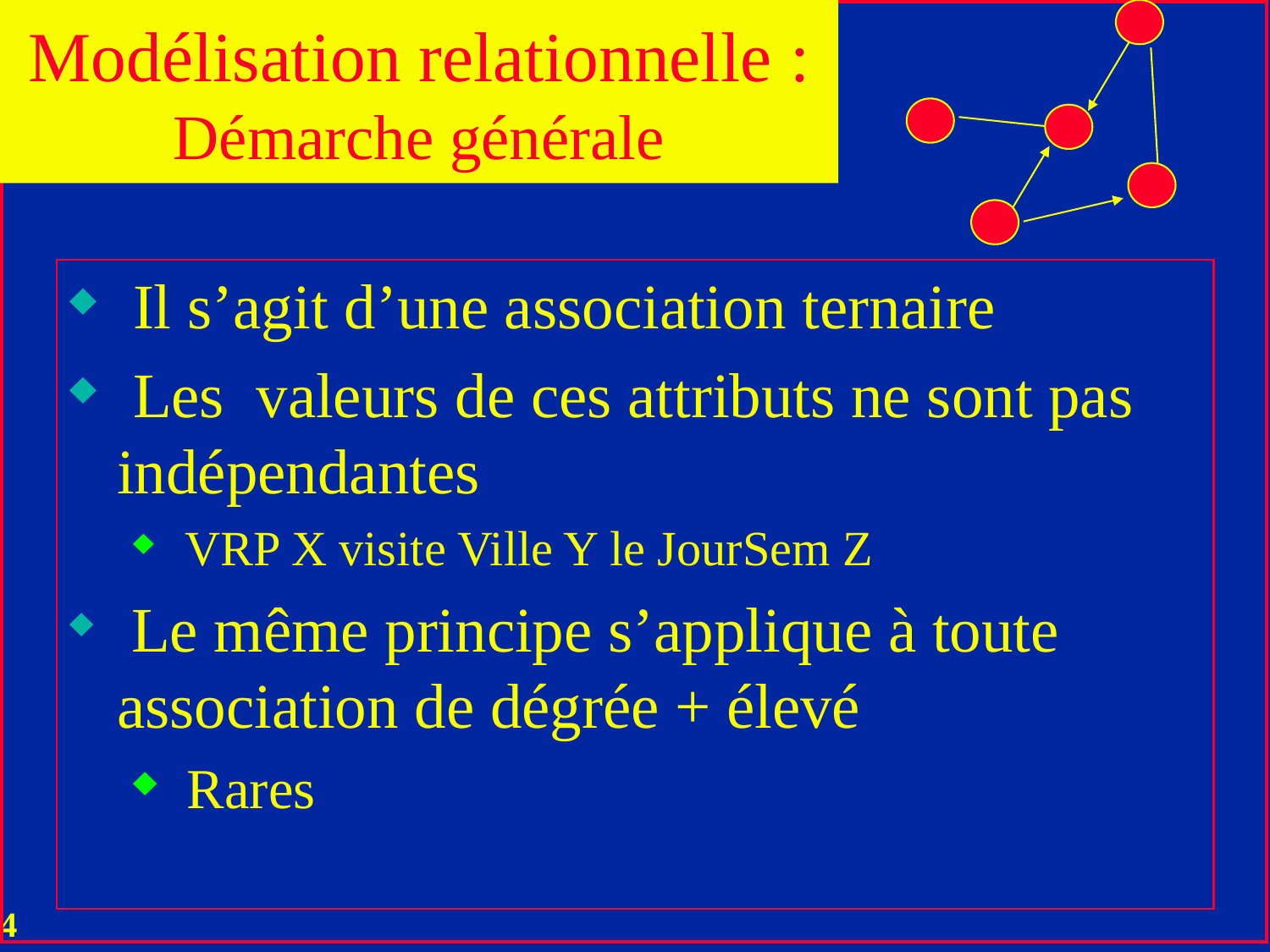

Modélisation relationnelle : Démarche générale

 Il s’agit d’une association ternaire
 Les  valeurs de ces attributs ne sont pas indépendantes
 VRP X visite Ville Y le JourSem Z
 Le même principe s’applique à toute association de dégrée + élevé
 Rares